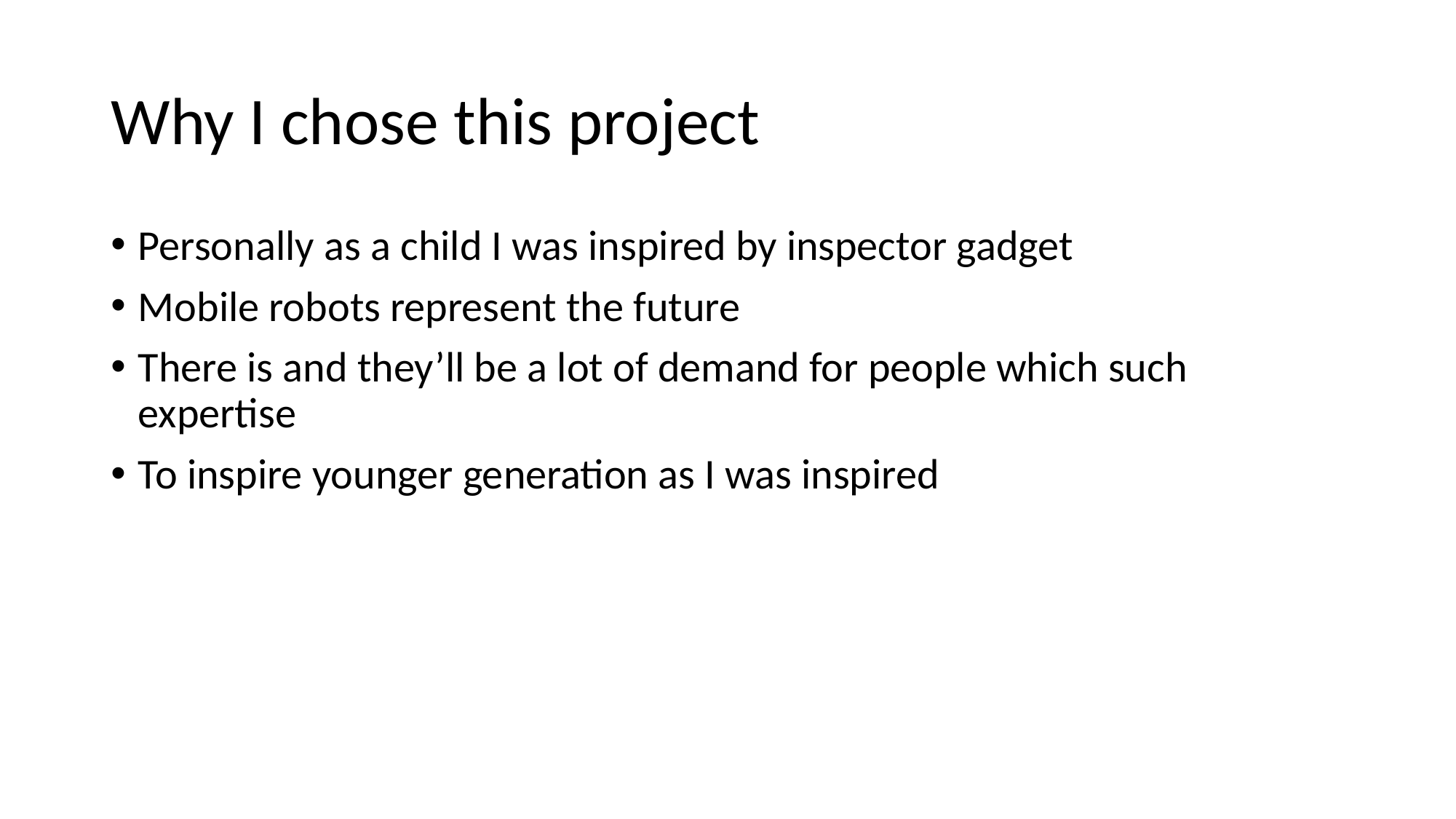

# Why I chose this project
Personally as a child I was inspired by inspector gadget
Mobile robots represent the future
There is and they’ll be a lot of demand for people which such expertise
To inspire younger generation as I was inspired